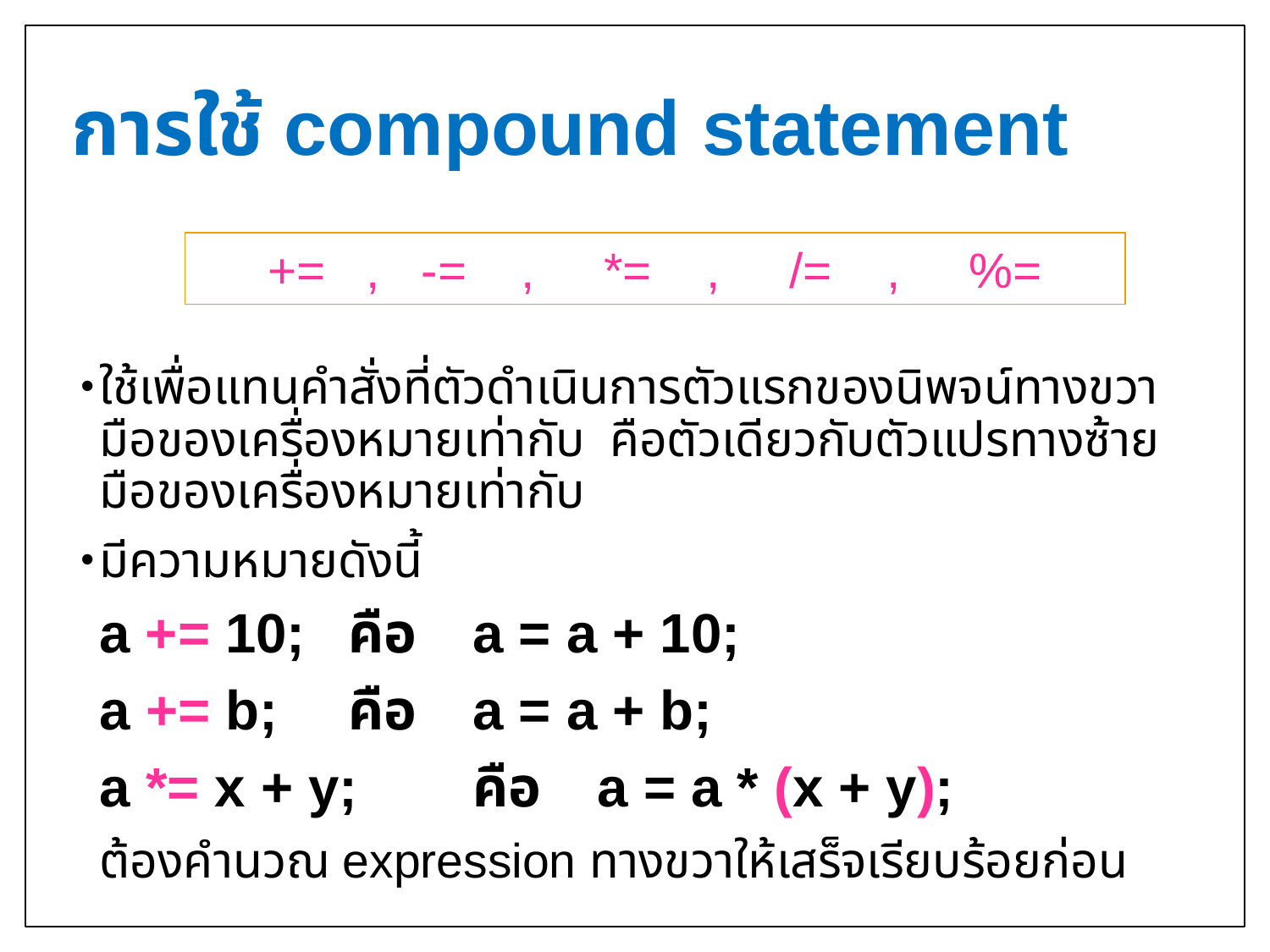

# การใช้ compound statement
+=   ,   -=    ,     *=    ,     /=    ,     %=
ใช้เพื่อแทนคำสั่งที่ตัวดำเนินการตัวแรกของนิพจน์ทางขวามือของเครื่องหมายเท่ากับ  คือตัวเดียวกับตัวแปรทางซ้ายมือของเครื่องหมายเท่ากับ
มีความหมายดังนี้
	a += 10;	คือ 	a = a + 10;
	a += b;	คือ	a = a + b;
	a *= x + y;	คือ	a = a * (x + y);
	ต้องคำนวณ expression ทางขวาให้เสร็จเรียบร้อยก่อน